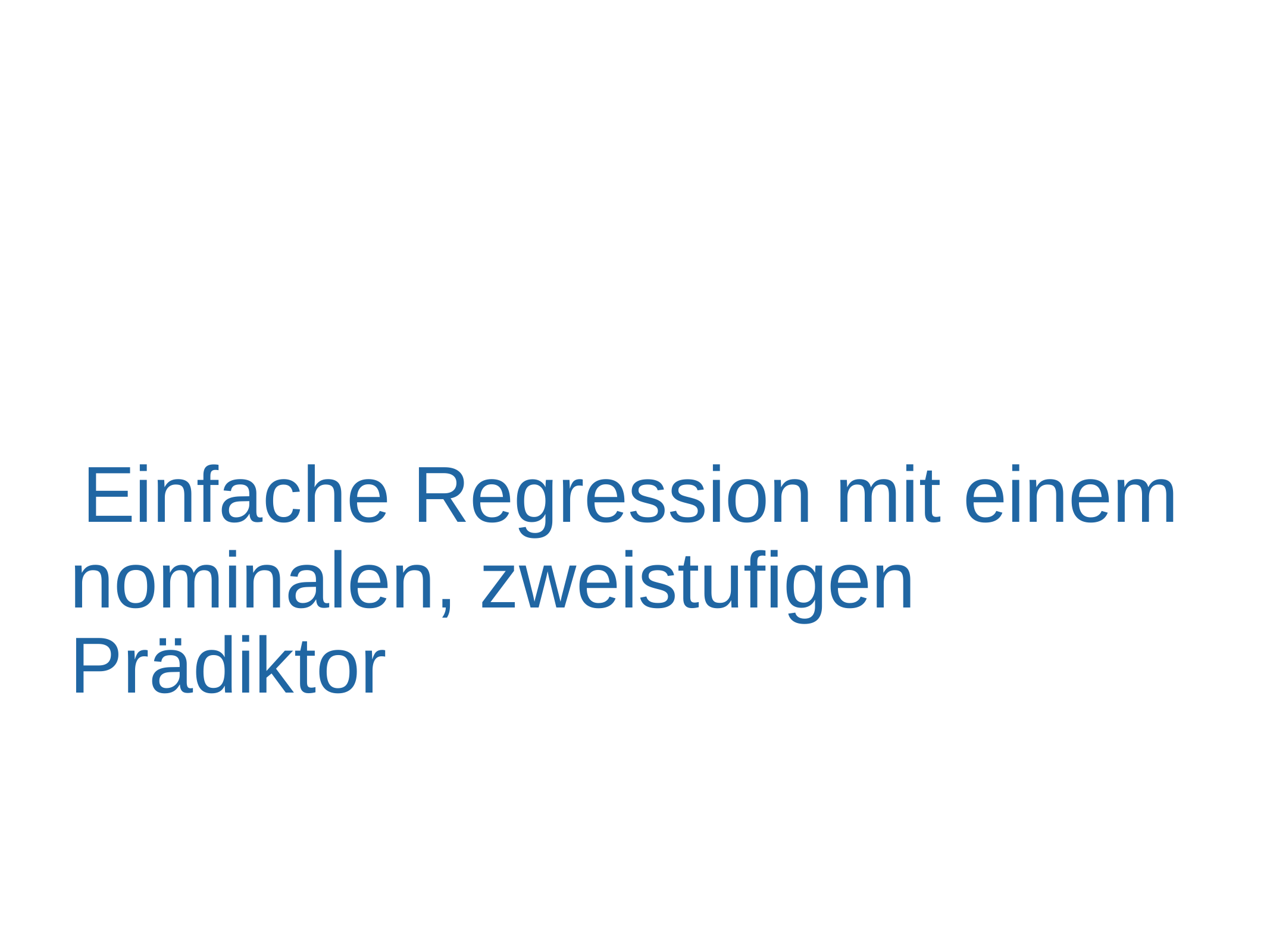

# Einfache Regression mit einem nominalen, zweistufigen Prädiktor
7